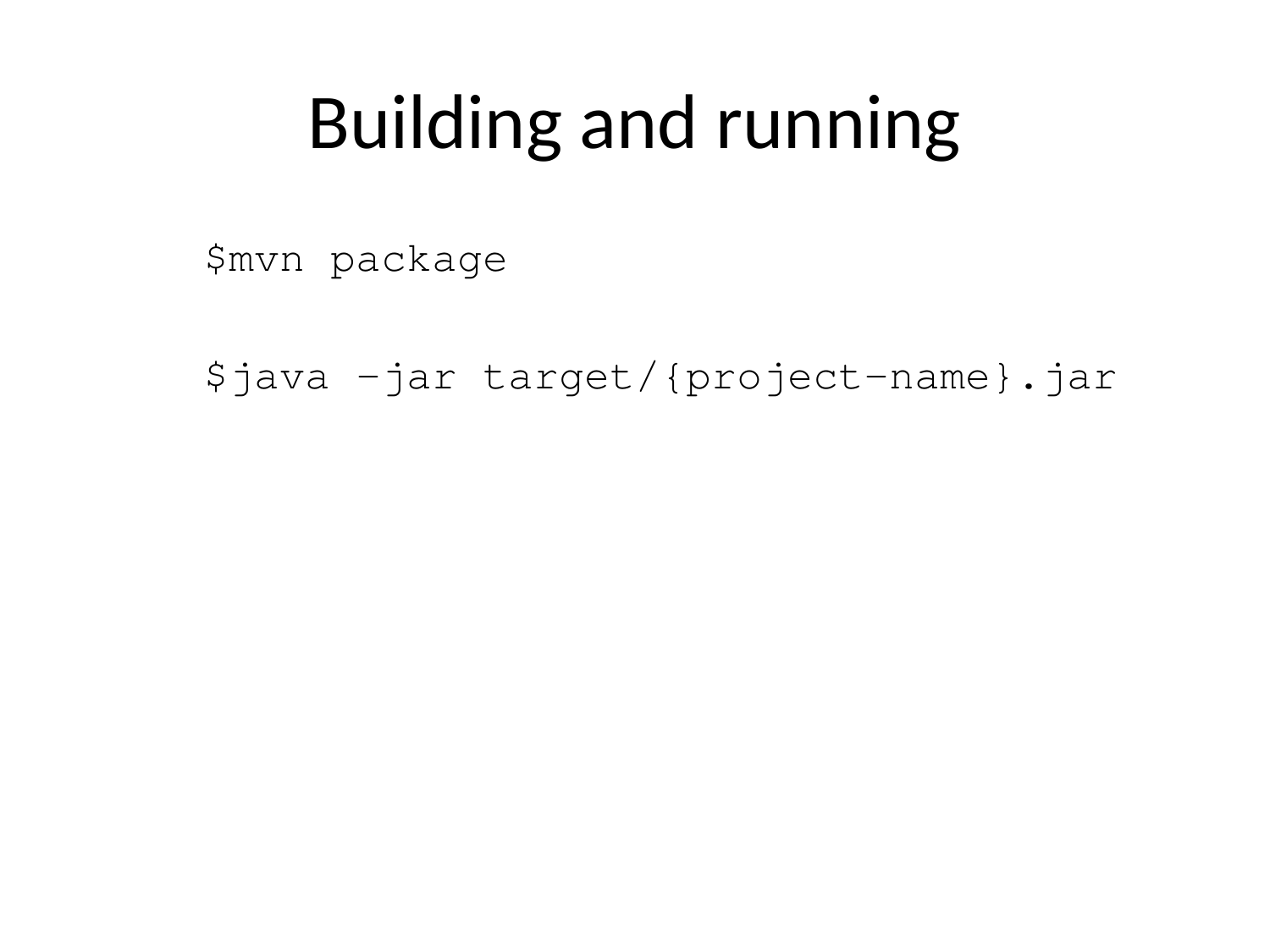

# Building and running
	$mvn package

	$java –jar target/{project-name}.jar